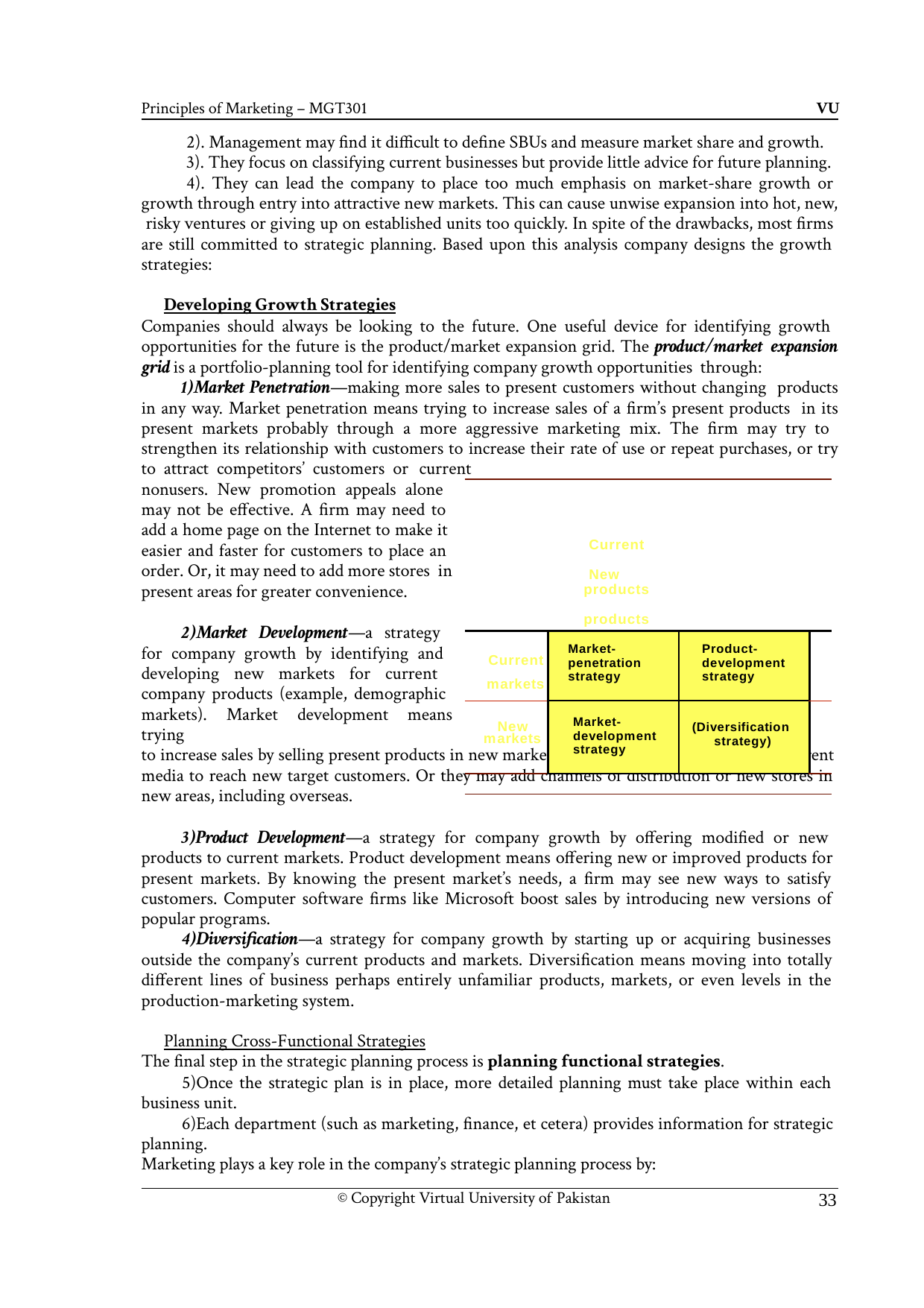

Principles of Marketing – MGT301	VU
2). Management may find it difficult to define SBUs and measure market share and growth.  3). They focus on classifying current businesses but provide little advice for future planning.  4). They can lead the company to place too much emphasis on market-share growth or
growth through entry into attractive new markets. This can cause unwise expansion into hot, new,  risky ventures or giving up on established units too quickly. In spite of the drawbacks, most firms  are still committed to strategic planning. Based upon this analysis company designs the growth  strategies:

Developing Growth Strategies
Companies should always be looking to the future. One useful device for identifying growth  opportunities for the future is the product/market expansion grid. The product/market  expansion grid is a portfolio-planning tool for identifying company growth opportunities  through:
Market Penetration—making more sales to present customers without changing  products in any way. Market penetration means trying to increase sales of a firm’s present products  in its present markets probably through a more aggressive marketing mix. The firm may try to  strengthen its relationship with customers to increase their rate of use or repeat purchases, or try to  attract  competitors’  customers  or  current
nonusers. New promotion appeals alone  may not be effective. A firm may need to  add a home page on the Internet to make it  easier and faster for customers to place an  order. Or, it may need to add more stores  in present areas for greater convenience.

Market Development—a strategy  for company growth by identifying and  developing new markets for current  company products (example, demographic  markets). Market development means trying
to increase sales by selling present products in new markets. Firms may try advertising in different  media to reach new target customers. Or they may add channels of distribution or new stores in  new areas, including overseas.

Product Development—a strategy for company growth by offering modified or new  products to current markets. Product development means offering new or improved products for  present markets. By knowing the present market’s needs, a firm may see new ways to satisfy  customers. Computer software firms like Microsoft boost sales by introducing new versions of  popular programs.
Diversification—a strategy for company growth by starting up or acquiring businesses  outside the company’s current products and markets. Diversification means moving into totally  different lines of business perhaps entirely unfamiliar products, markets, or even levels in the  production-marketing system.

Planning Cross-Functional Strategies
The final step in the strategic planning process is planning functional strategies.
Once the strategic plan is in place, more detailed planning must take place within each  business unit.
Each department (such as marketing, finance, et cetera) provides information for strategic  planning.
Marketing plays a key role in the company’s strategic planning process by:

| Current New products products |  |  |  |
| --- | --- | --- | --- |
| Current markets | Market- penetration strategy | Product- development strategy |  |
| New markets | Market- development strategy | (Diversification strategy) |  |
|  |  |  |  |
© Copyright Virtual University of Pakistan
33